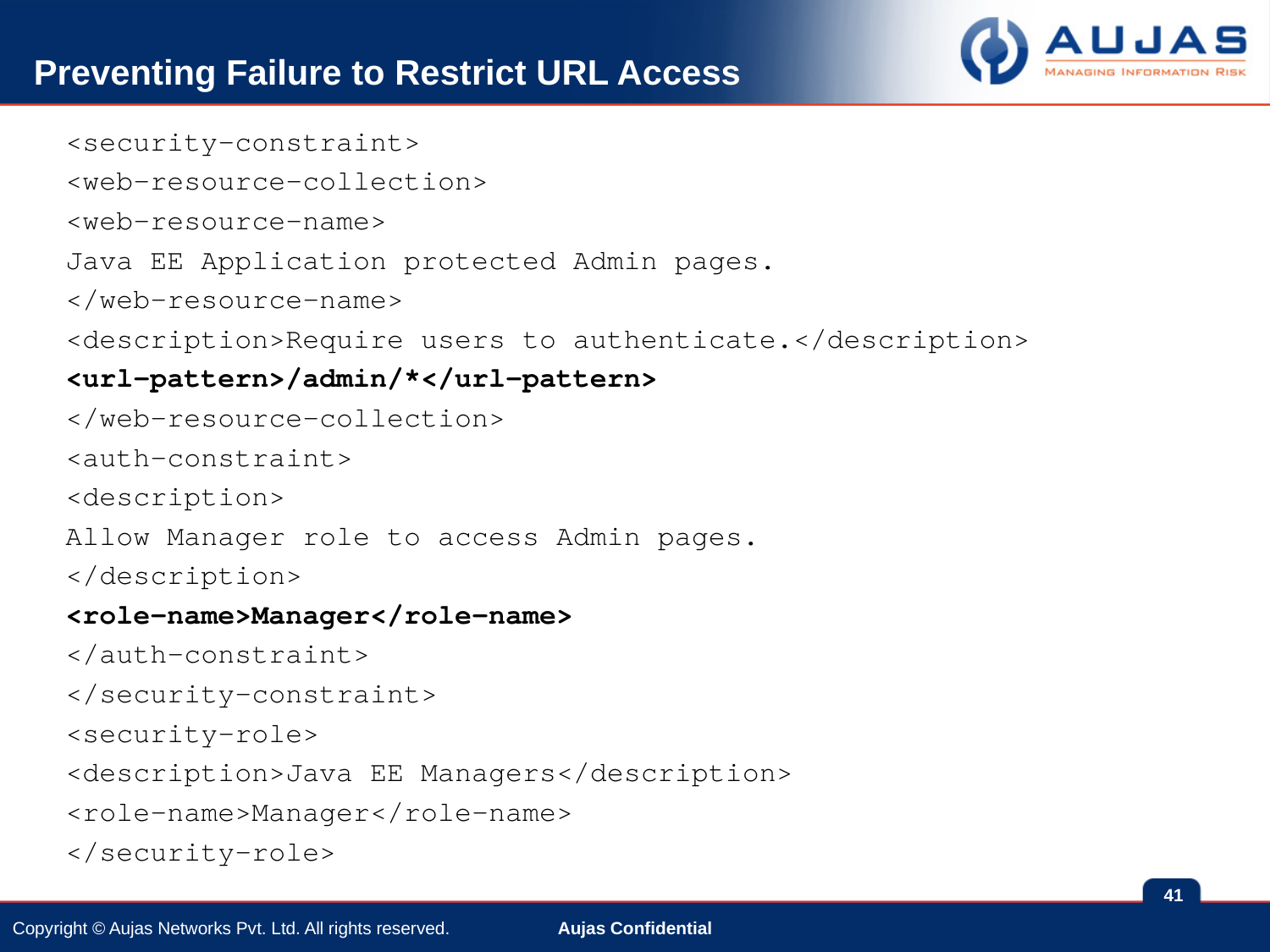

# Preventing Failure to Restrict URL Access
<security-constraint>
<web-resource-collection>
<web-resource-name>
Java EE Application protected Admin pages.
</web-resource-name>
<description>Require users to authenticate.</description>
<url-pattern>/admin/*</url-pattern>
</web-resource-collection>
<auth-constraint>
<description>
Allow Manager role to access Admin pages.
</description>
<role-name>Manager</role-name>
</auth-constraint>
</security-constraint>
<security-role>
<description>Java EE Managers</description>
<role-name>Manager</role-name>
</security-role>
41
Aujas Confidential